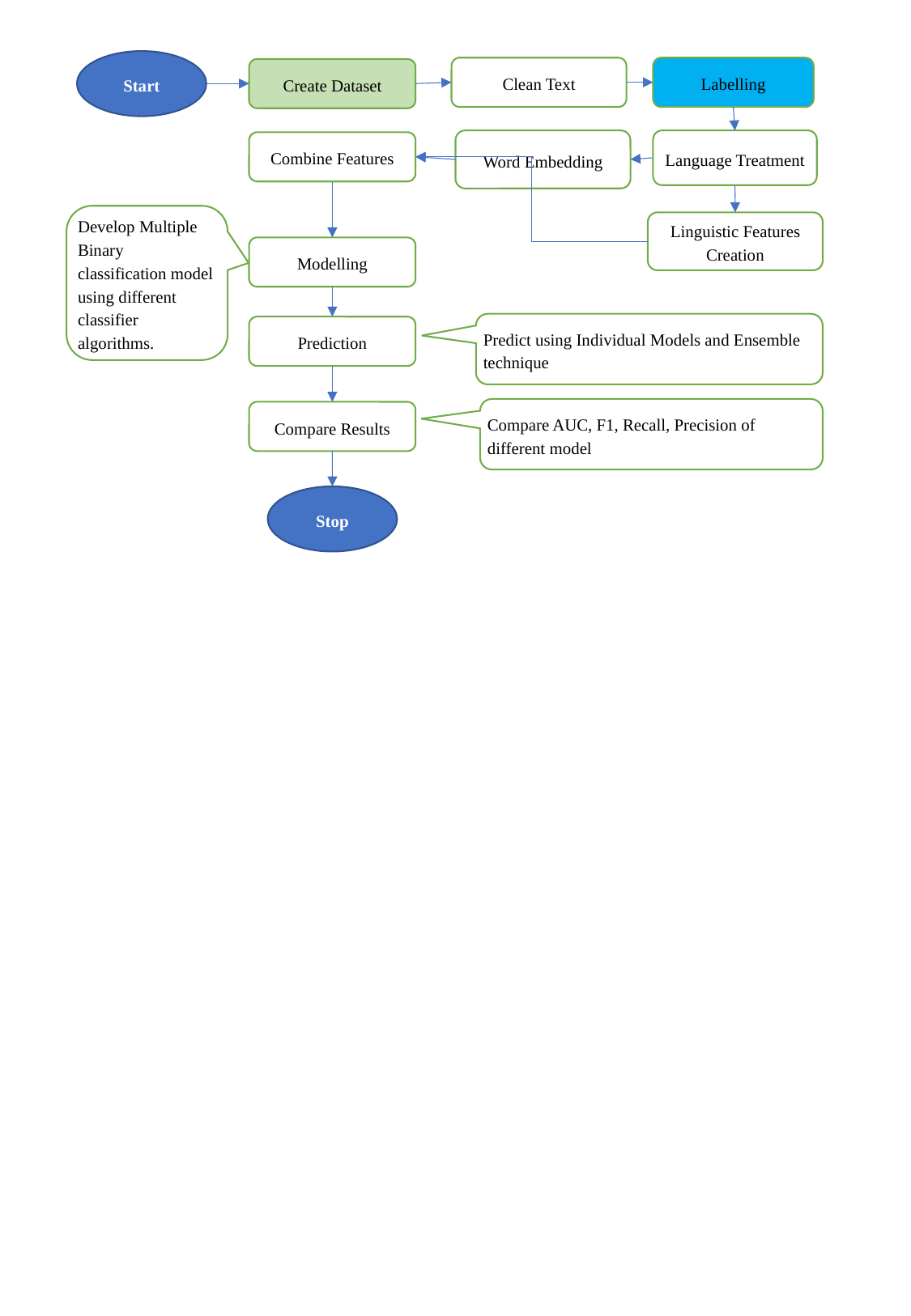

Start
Labelling
Clean Text
Create Dataset
Word Embedding
Language Treatment
Combine Features
Develop Multiple Binary classification model using different classifier algorithms.
Linguistic Features Creation
Modelling
Predict using Individual Models and Ensemble technique
Prediction
Compare AUC, F1, Recall, Precision of different model
Compare Results
Stop